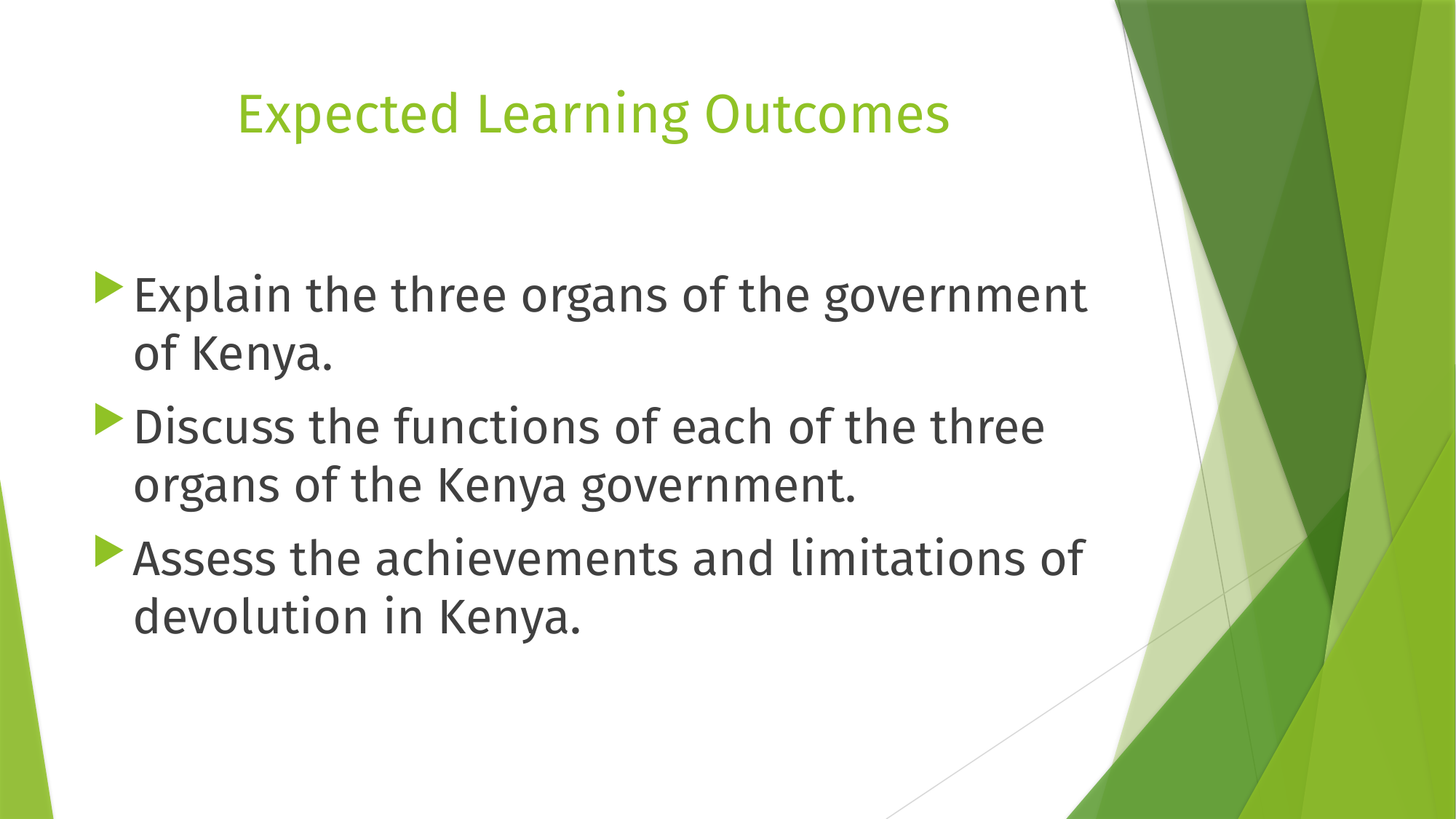

# Expected Learning Outcomes
Explain the three organs of the government of Kenya.
Discuss the functions of each of the three organs of the Kenya government.
Assess the achievements and limitations of devolution in Kenya.